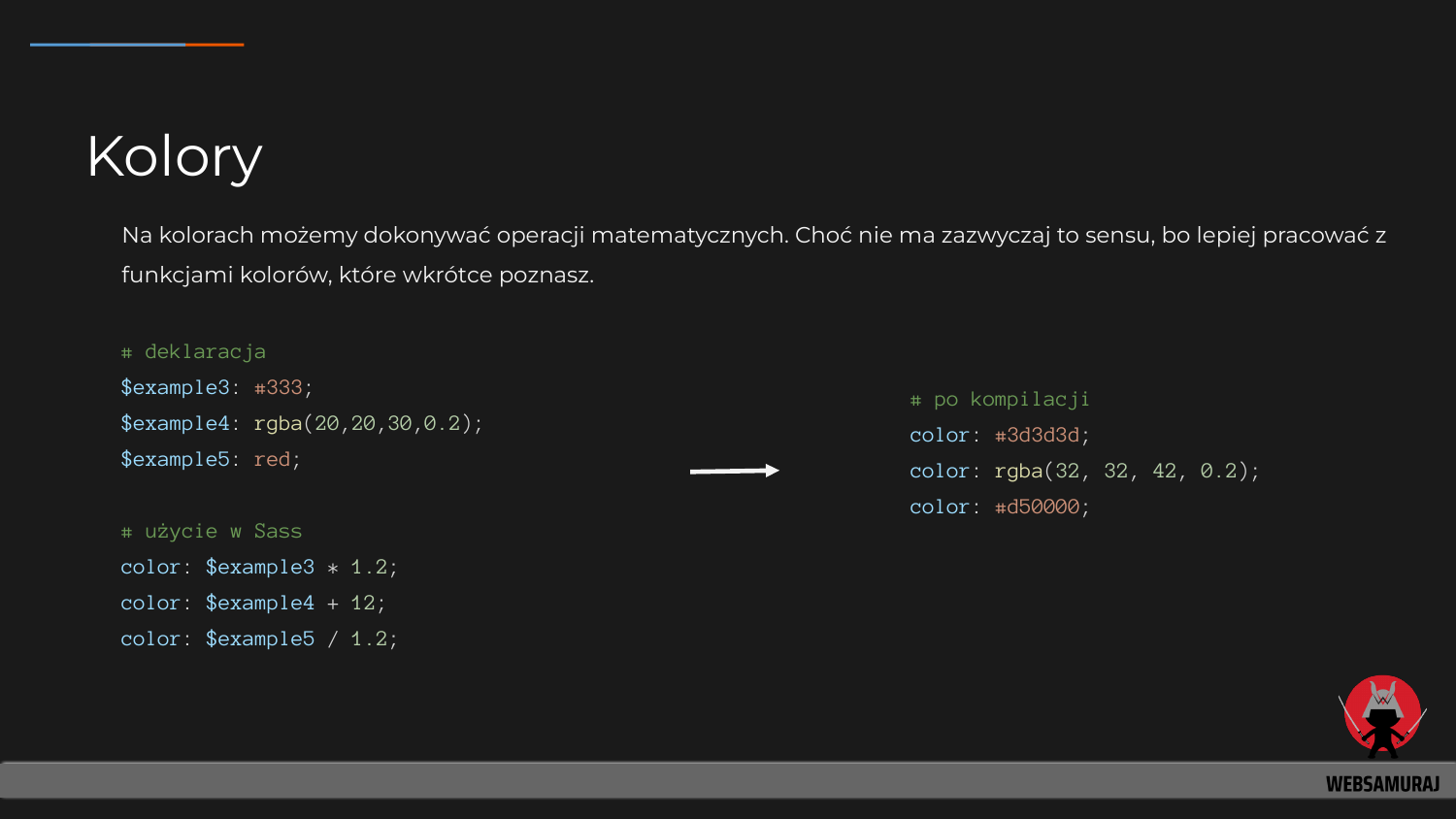

# Kolory
Na kolorach możemy dokonywać operacji matematycznych. Choć nie ma zazwyczaj to sensu, bo lepiej pracować z funkcjami kolorów, które wkrótce poznasz.

# deklaracja
$example3: #333;
$example4: rgba(20,20,30,0.2);
$example5: red;

# użycie w Sass
color: $example3 * 1.2;
color: $example4 + 12;
color: $example5 / 1.2;

# po kompilacji
color: #3d3d3d;
color: rgba(32, 32, 42, 0.2);
color: #d50000;